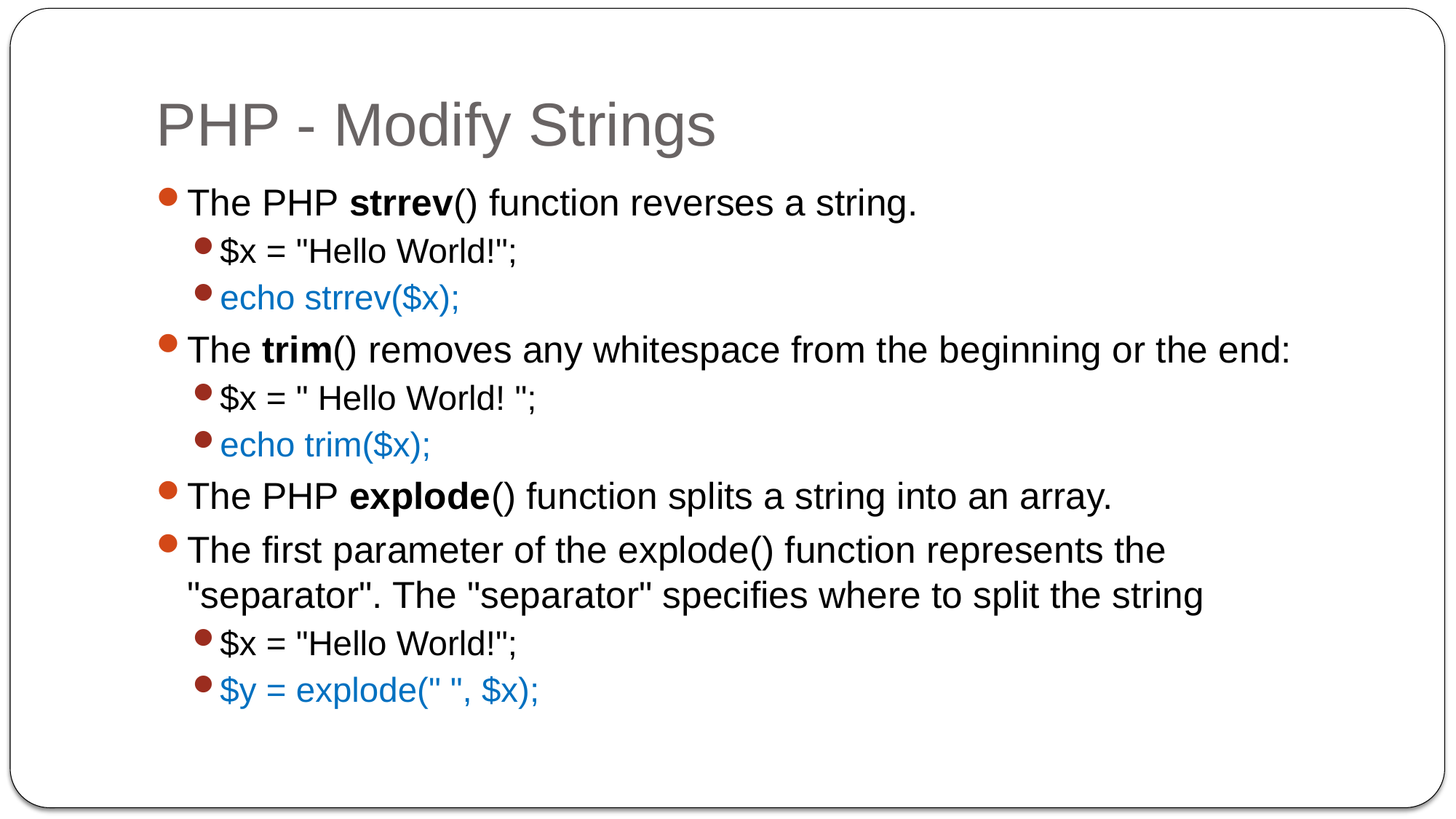

# PHP - Modify Strings
The PHP strrev() function reverses a string.
$x = "Hello World!";
echo strrev($x);
The trim() removes any whitespace from the beginning or the end:
$x = " Hello World! ";
echo trim($x);
The PHP explode() function splits a string into an array.
The first parameter of the explode() function represents the "separator". The "separator" specifies where to split the string
$x = "Hello World!";
$y = explode(" ", $x);